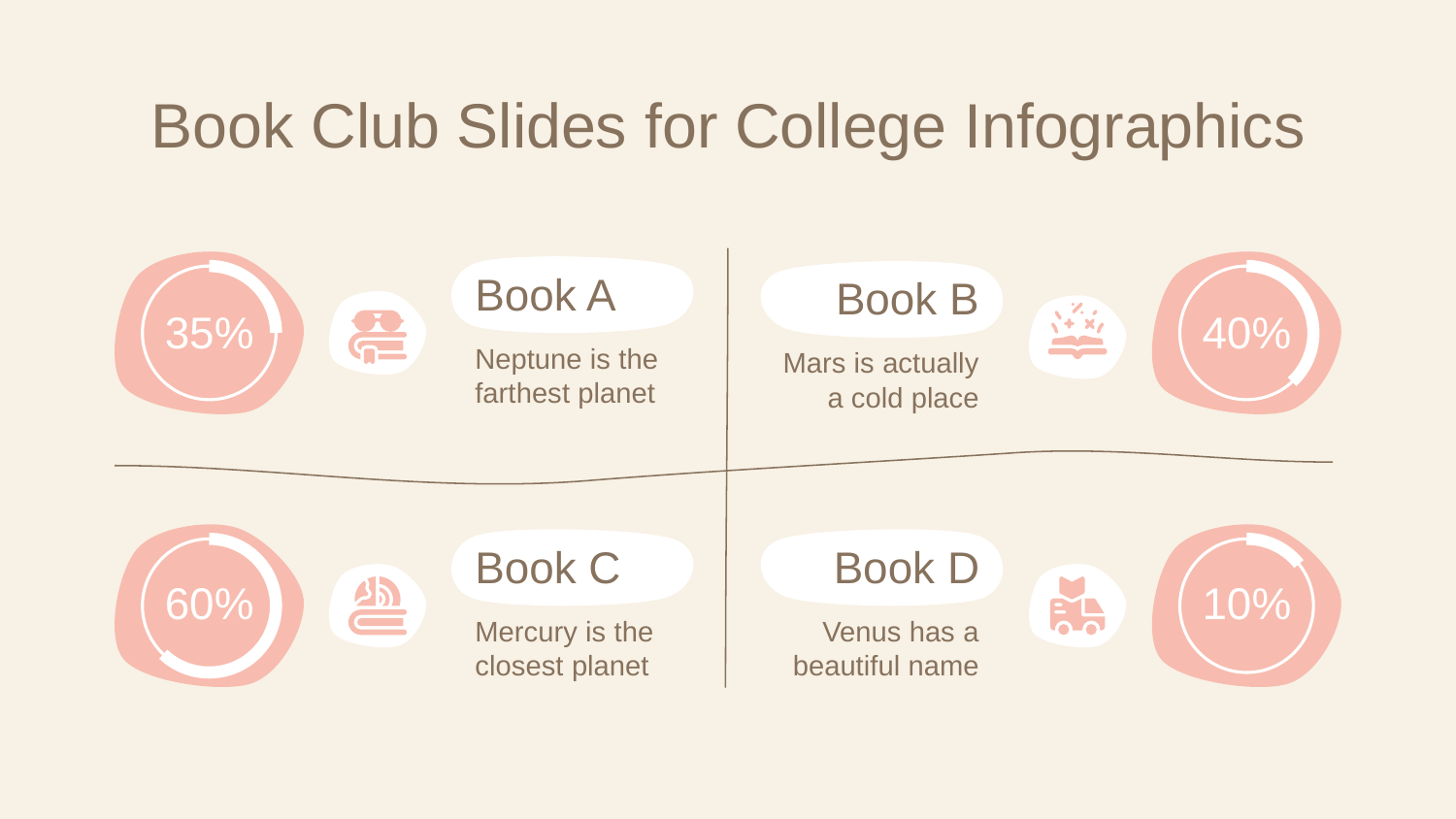

# Book Club Slides for College Infographics

Book A

Book B

35%
40%

Neptune is the farthest planet
Mars is actually a cold place

Book C
Book D

60%
10%

Mercury is the closest planet
Venus has a beautiful name